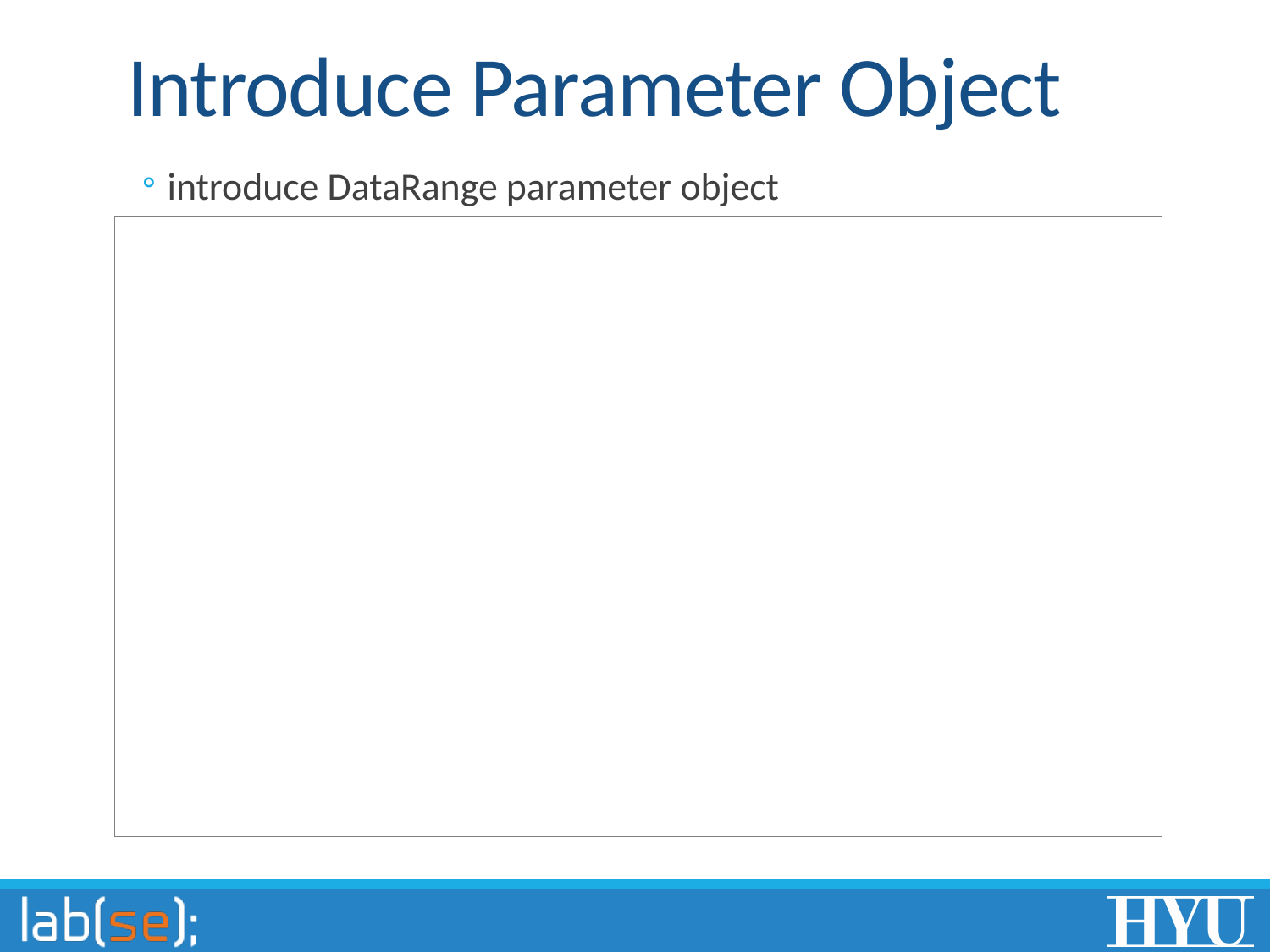

# Introduce Parameter Object
introduce DataRange parameter object